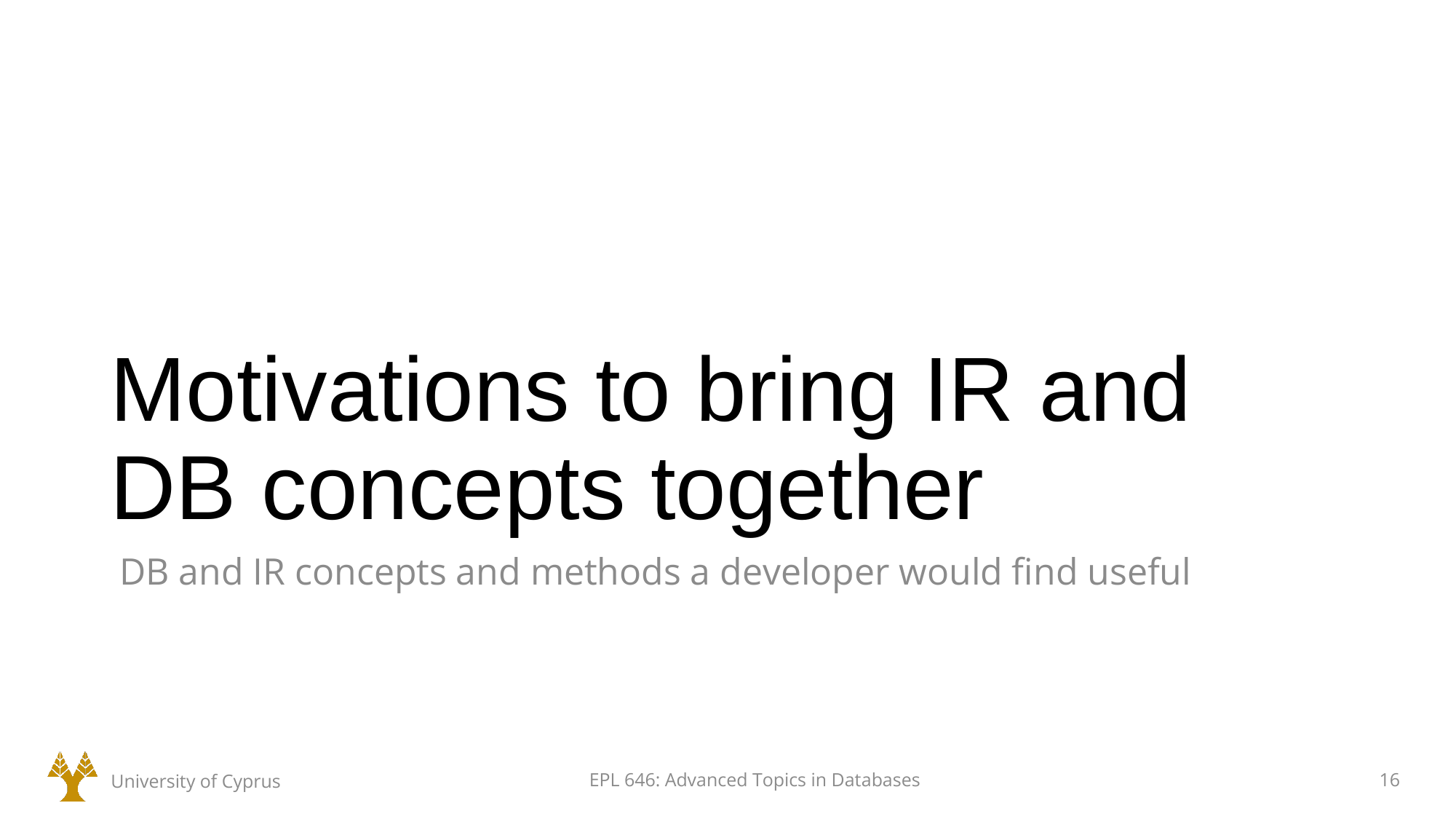

# Motivations to bring IR and DB concepts together
 DB and IR concepts and methods a developer would find useful
University of Cyprus
EPL 646: Advanced Topics in Databases
16